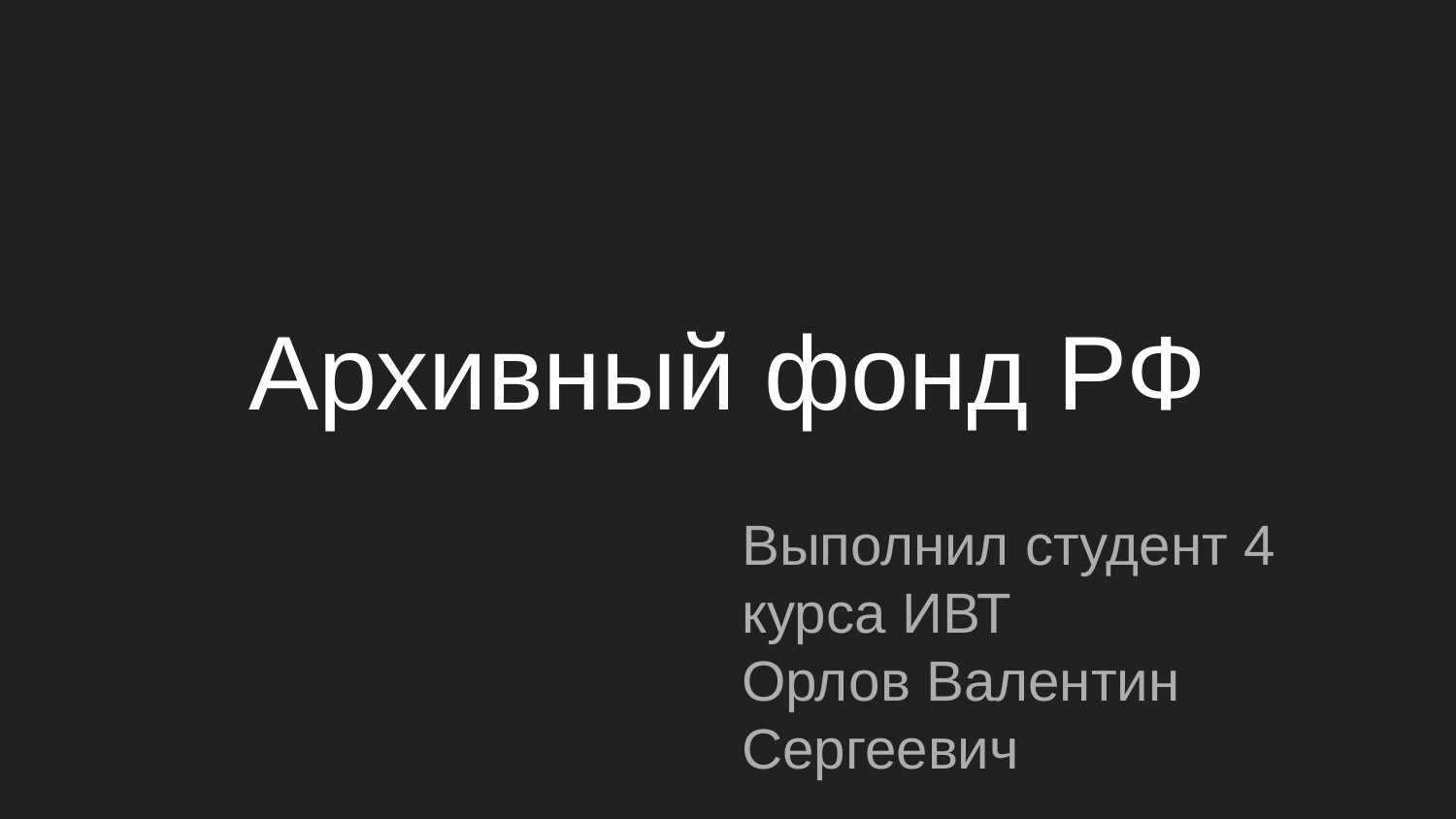

# Архивный фонд РФ
Выполнил студент 4 курса ИВТ
Орлов Валентин Сергеевич